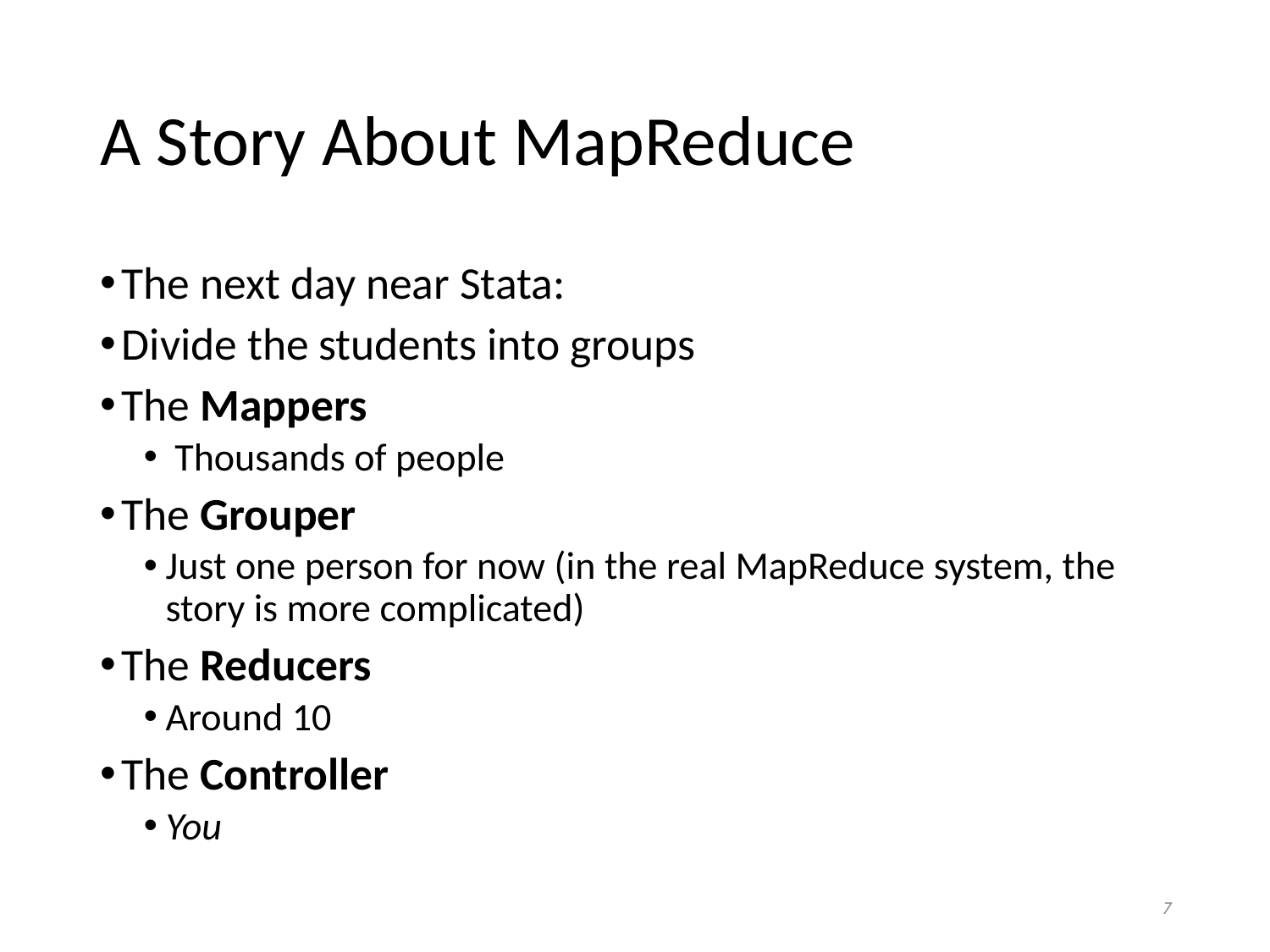

# A Story About MapReduce
The next day near Stata:
Divide the students into groups
The Mappers
 Thousands of people
The Grouper
Just one person for now (in the real MapReduce system, the story is more complicated)
The Reducers
Around 10
The Controller
You

7